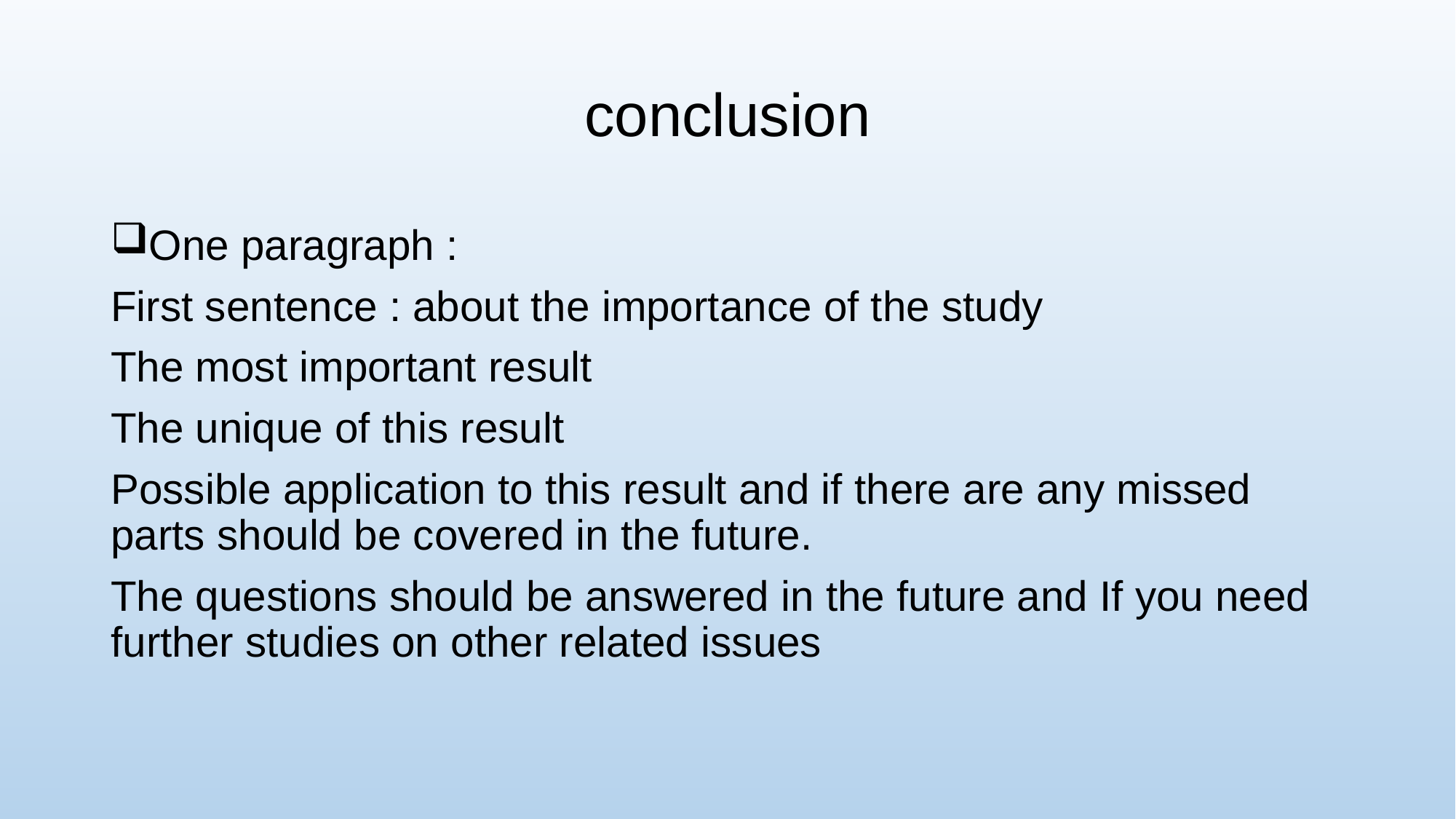

# conclusion
One paragraph :
First sentence : about the importance of the study
The most important result
The unique of this result
Possible application to this result and if there are any missed parts should be covered in the future.
The questions should be answered in the future and If you need further studies on other related issues